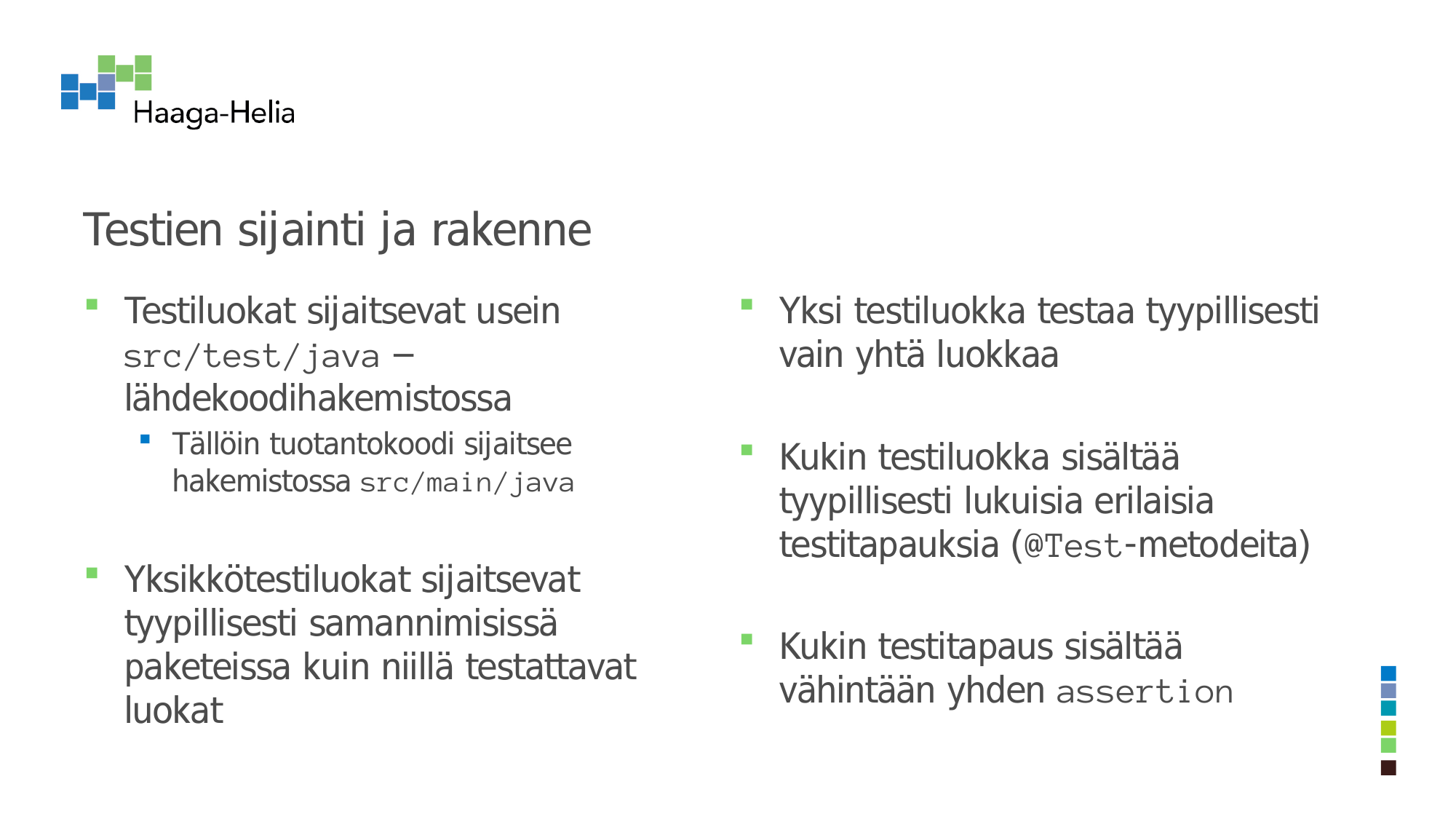

# Testien sijainti ja rakenne
Testiluokat sijaitsevat usein src/test/java –lähdekoodihakemistossa
Tällöin tuotantokoodi sijaitsee hakemistossa src/main/java

Yksikkötestiluokat sijaitsevat tyypillisesti samannimisissä paketeissa kuin niillä testattavat luokat

Yksi testiluokka testaa tyypillisesti vain yhtä luokkaa

Kukin testiluokka sisältää tyypillisesti lukuisia erilaisia testitapauksia (@Test-metodeita)

Kukin testitapaus sisältää vähintään yhden assertion